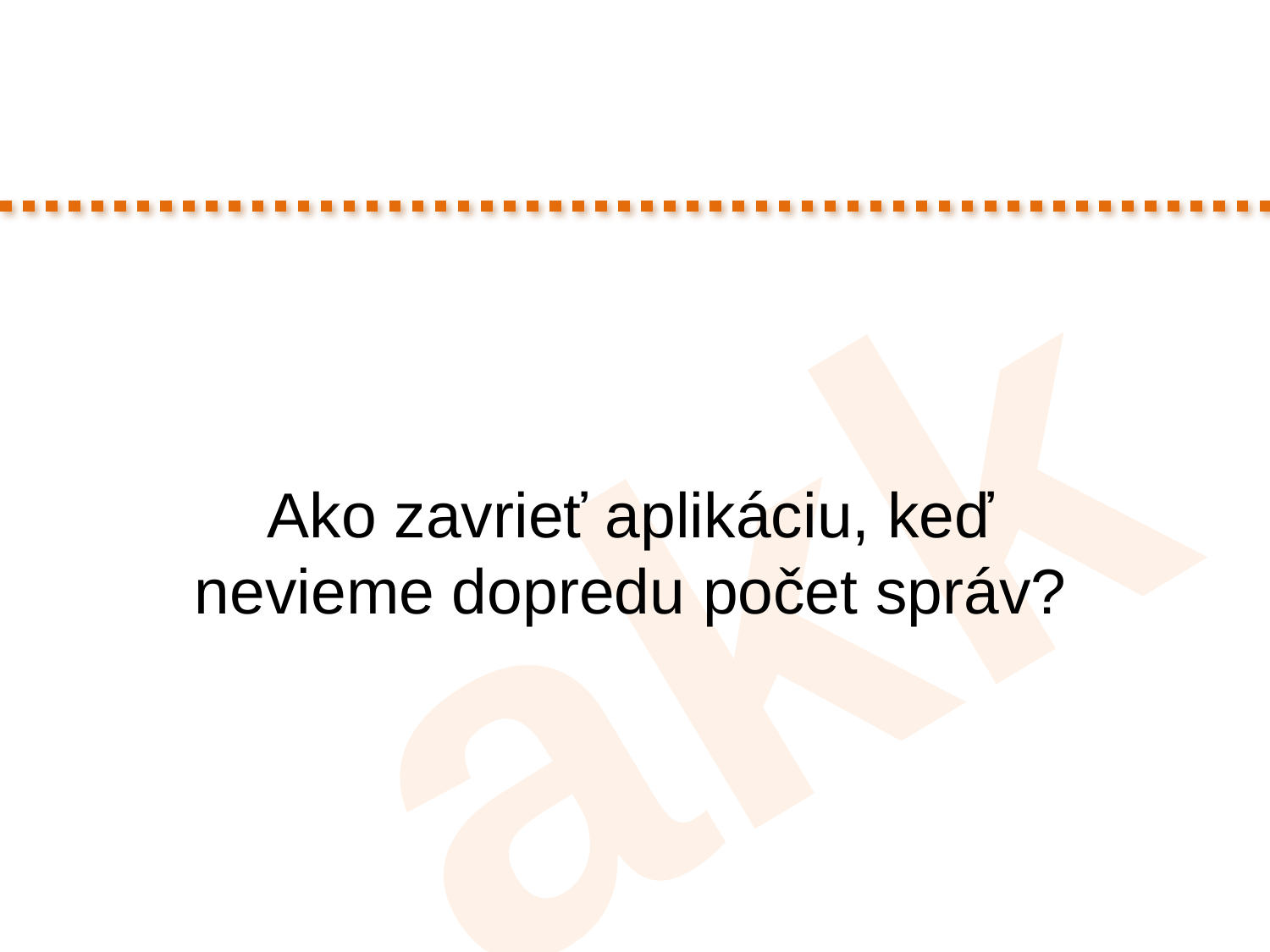

Ako zavrieť aplikáciu, keď nevieme dopredu počet správ?